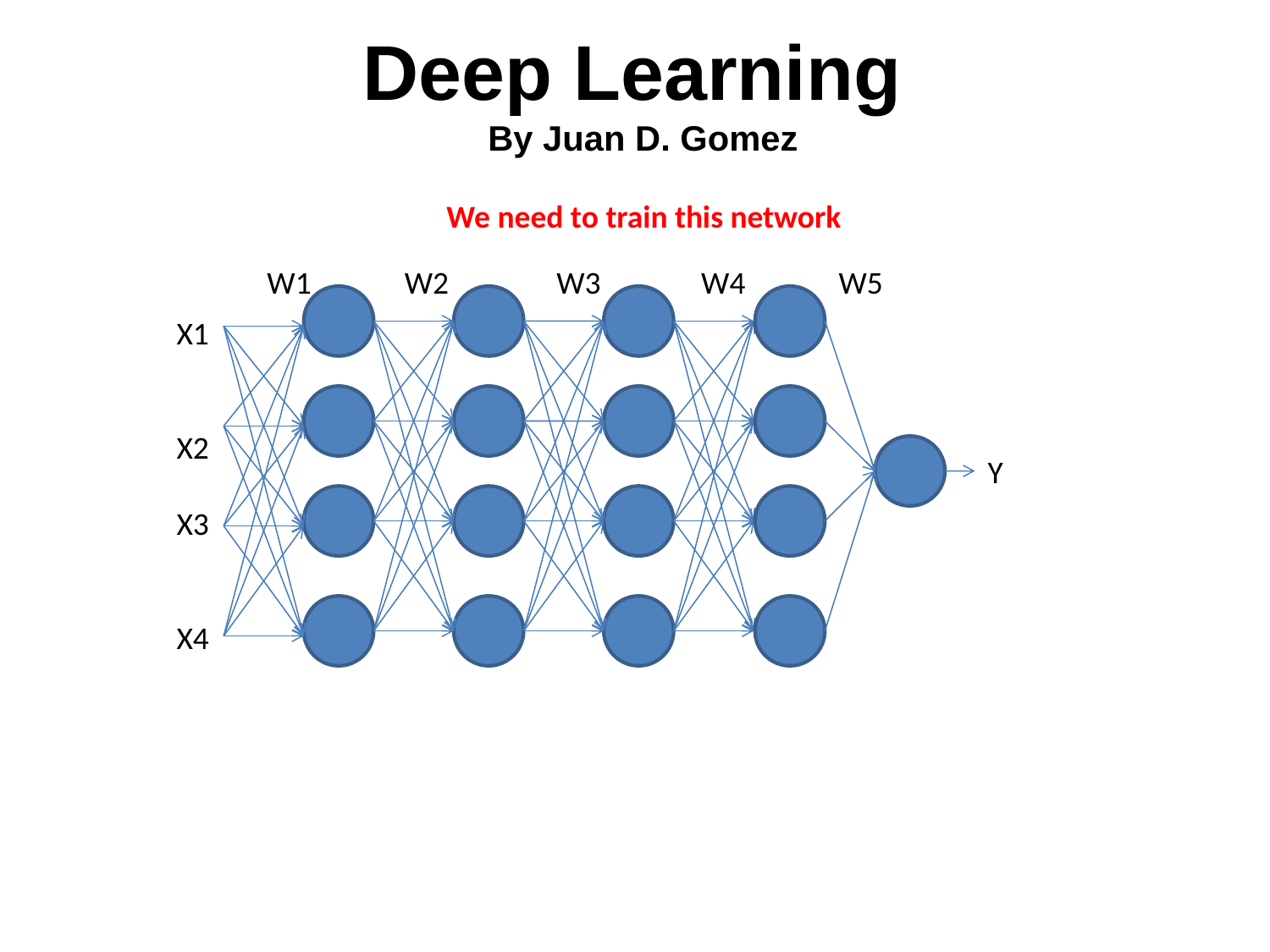

Deep Learning
By Juan D. Gomez
We need to train this network
W1             W2               W3              W4             W5

X1

X2

X3

X4

Y